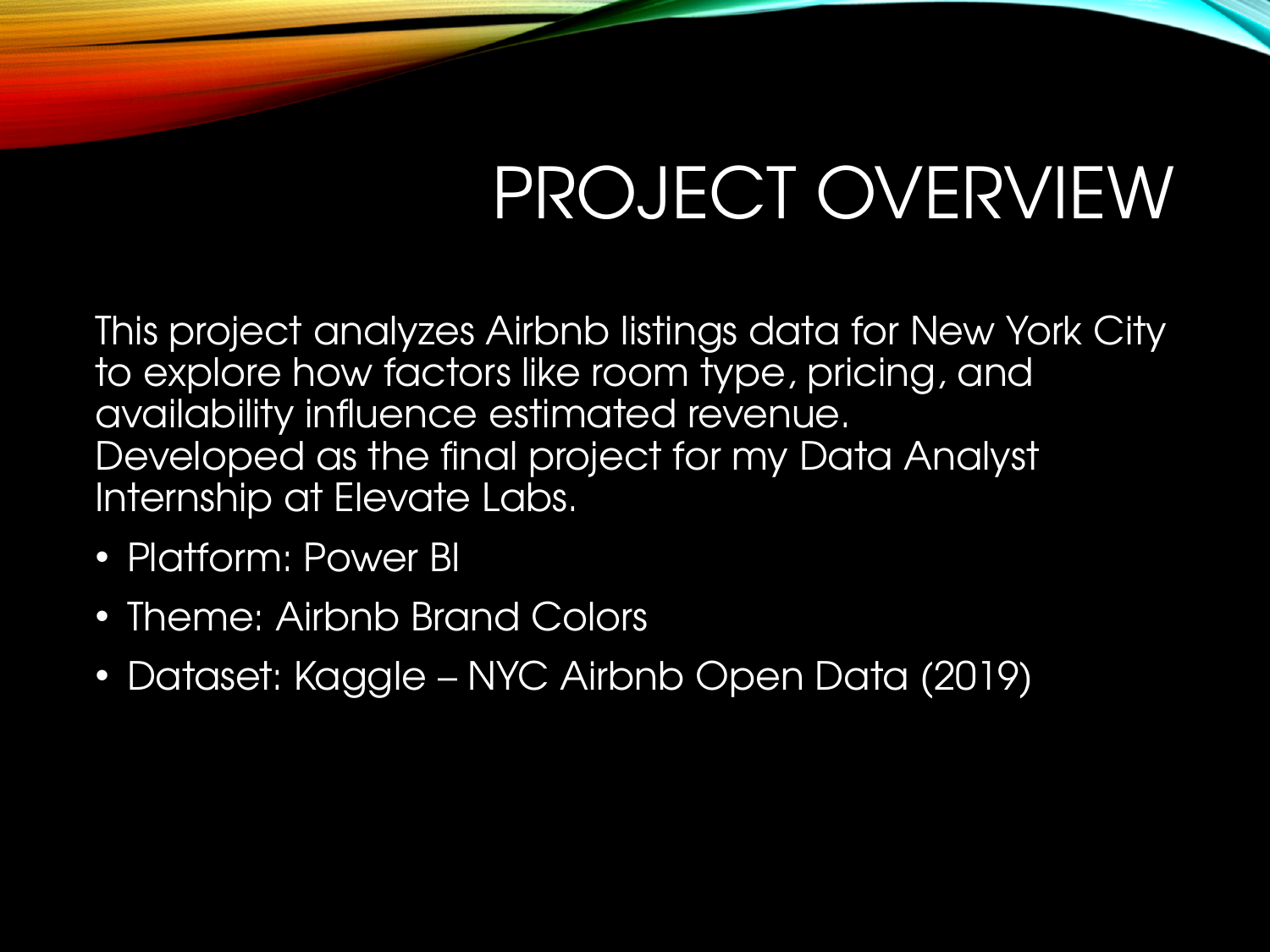

# Project Overview
This project analyzes Airbnb listings data for New York City to explore how factors like room type, pricing, and availability influence estimated revenue.
Developed as the final project for my Data Analyst Internship at Elevate Labs.
Platform: Power BI
Theme: Airbnb Brand Colors
Dataset: Kaggle – NYC Airbnb Open Data (2019)